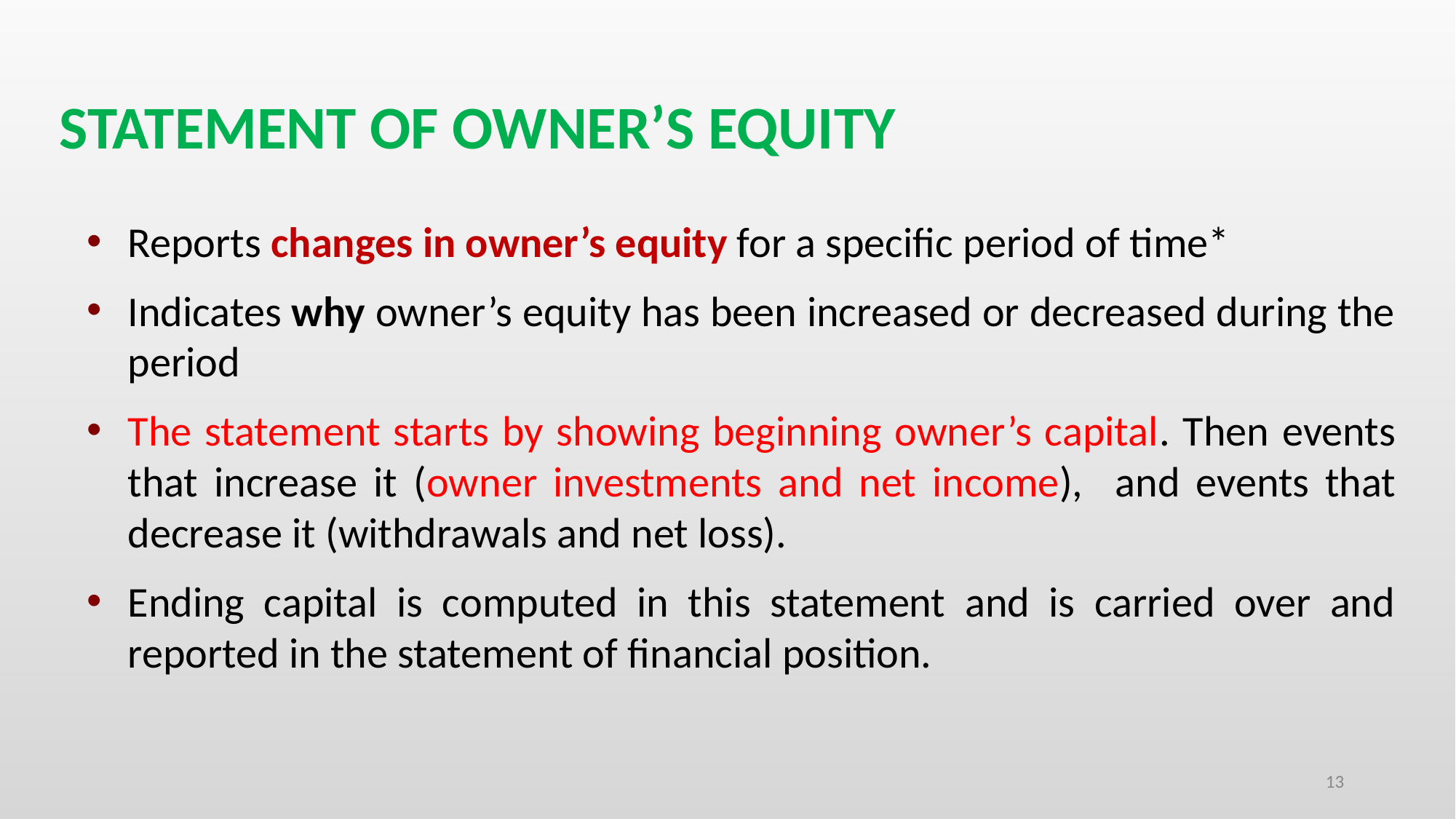

# STATEMENT OF OWNER’S EQUITY
Reports changes in owner’s equity for a specific period of time*
Indicates why owner’s equity has been increased or decreased during the period
The statement starts by showing beginning owner’s capital. Then events that increase it (owner investments and net income),  and events that decrease it (withdrawals and net loss).
Ending capital is computed in this statement and is carried over and reported in the statement of financial position.

13